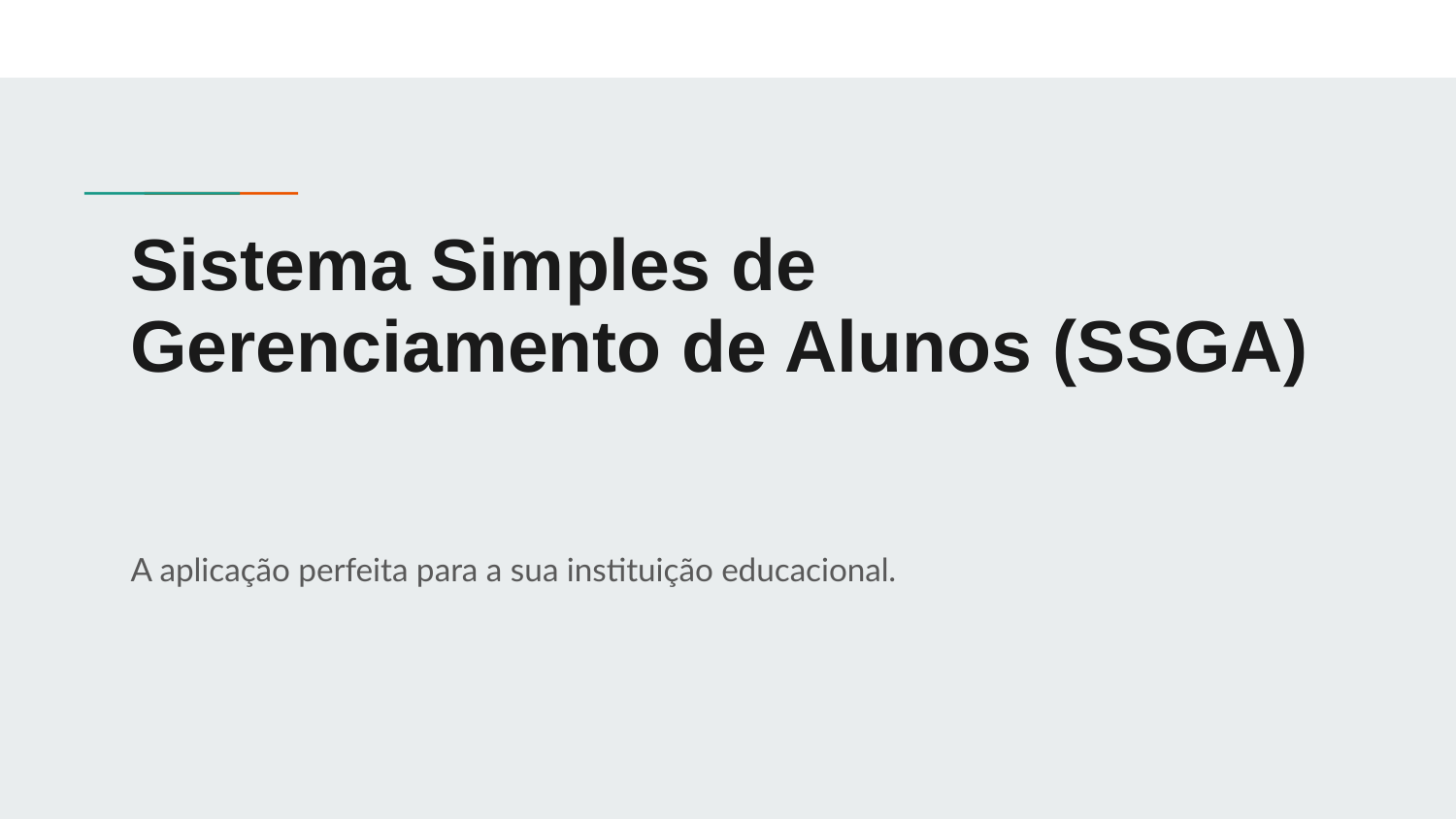

# Sistema Simples de Gerenciamento de Alunos (SSGA)
A aplicação perfeita para a sua instituição educacional.